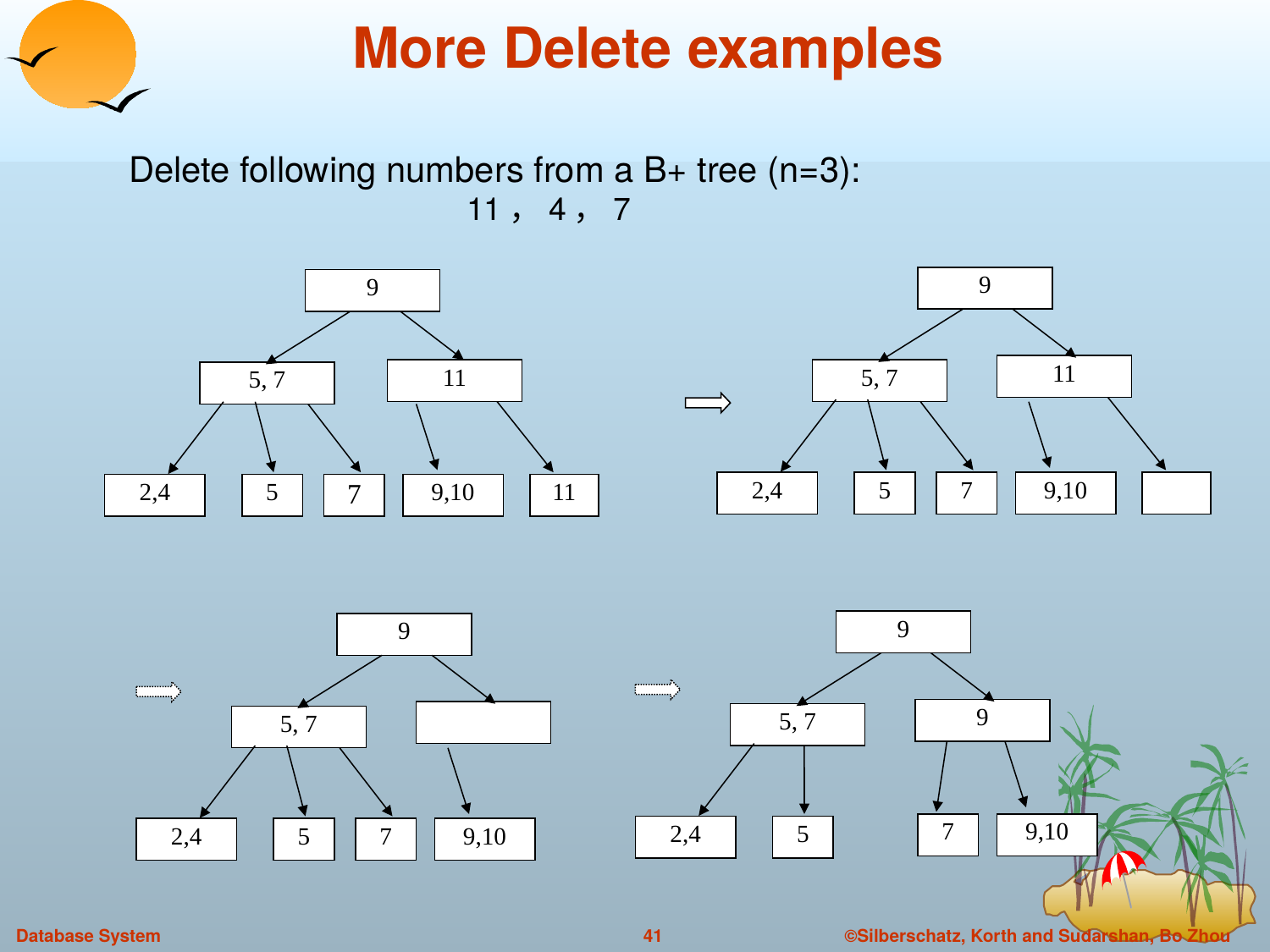

# More Delete examples
Delete following numbers from a B+ tree (n=3):
                                      11，4，7
9
9

11
11
5, 7
5, 7

2,4
5
7
9,10

2,4
5
7
9,10
11
9
9

9

5, 7
5, 7

7
9,10
2,4
5
2,4
5
7
9,10